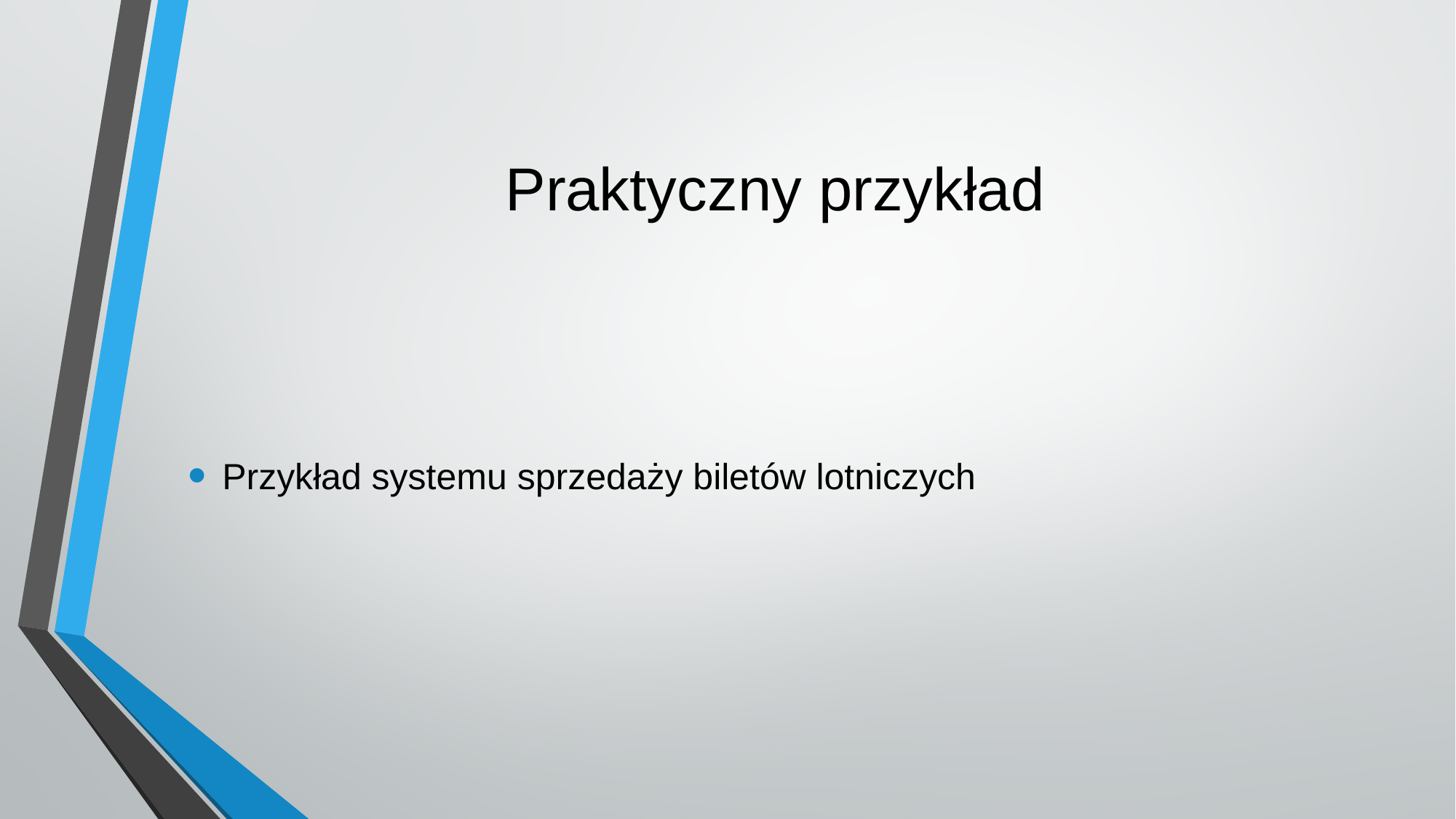

# Praktyczny przykład
Przykład systemu sprzedaży biletów lotniczych